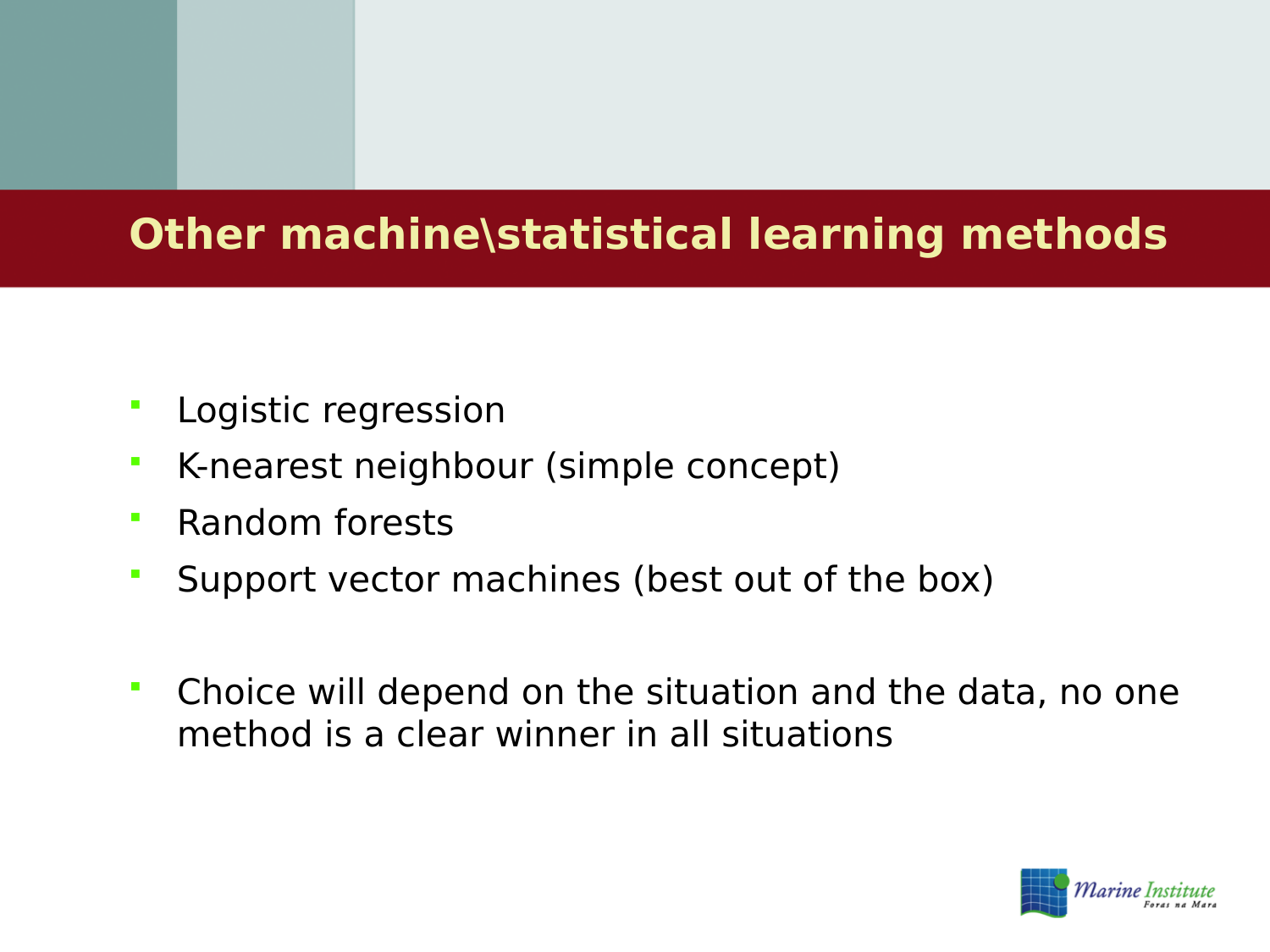

# Other machine\statistical learning methods
Logistic regression
K-nearest neighbour (simple concept)
Random forests
Support vector machines (best out of the box)

Choice will depend on the situation and the data, no one method is a clear winner in all situations